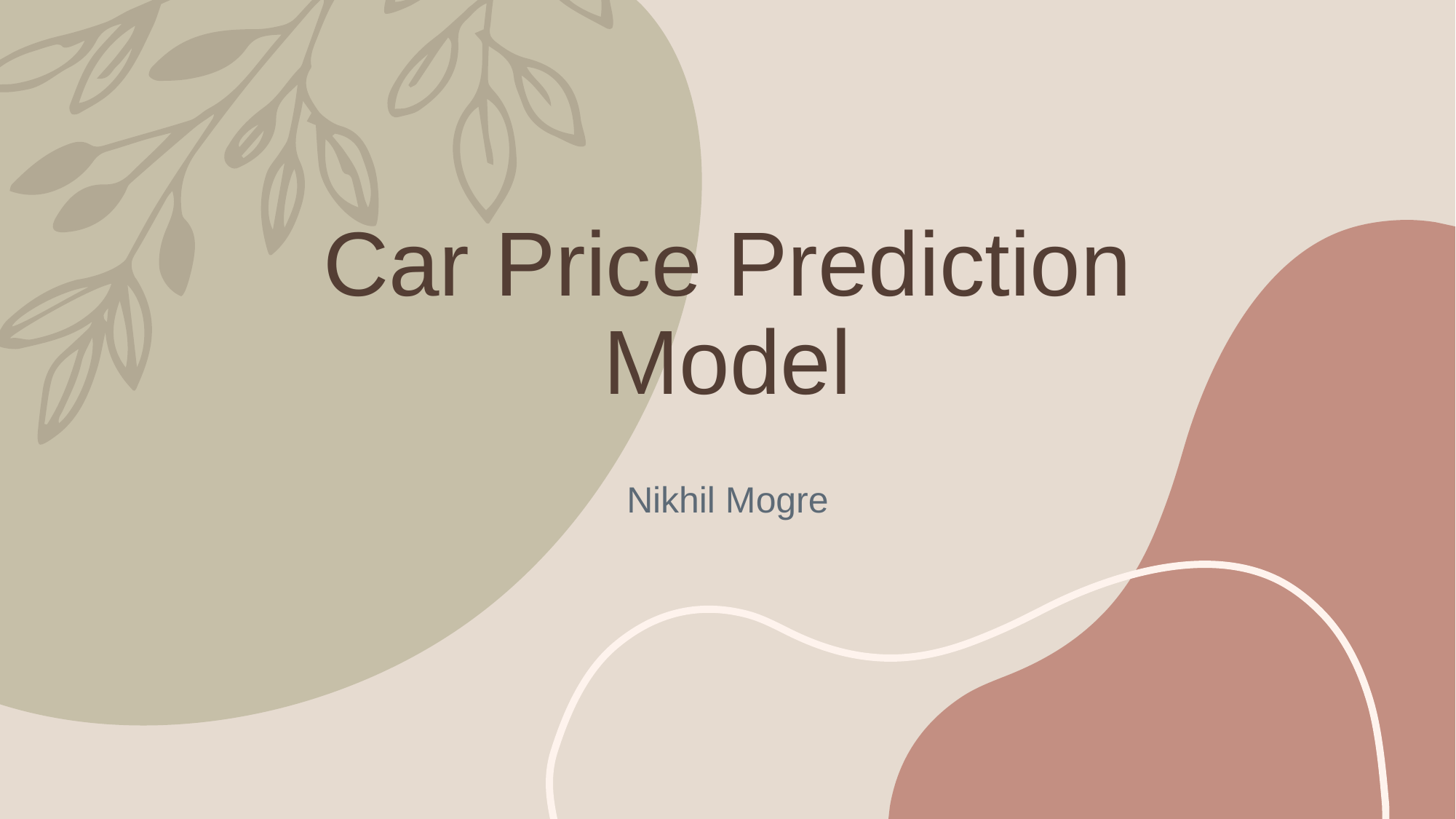

# Car Price Prediction Model
Nikhil Mogre